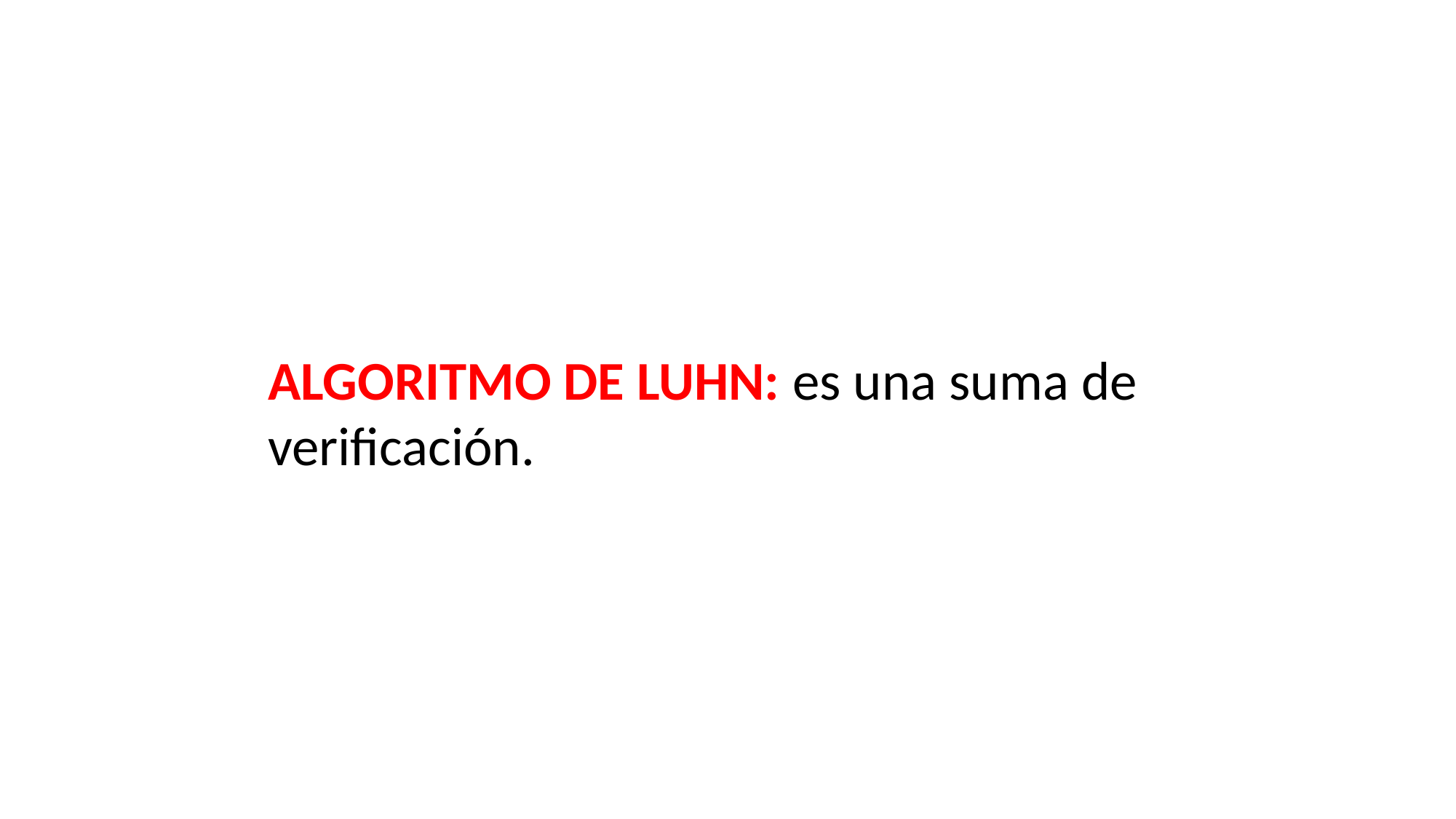

ALGORITMO DE LUHN: es una suma de verificación.